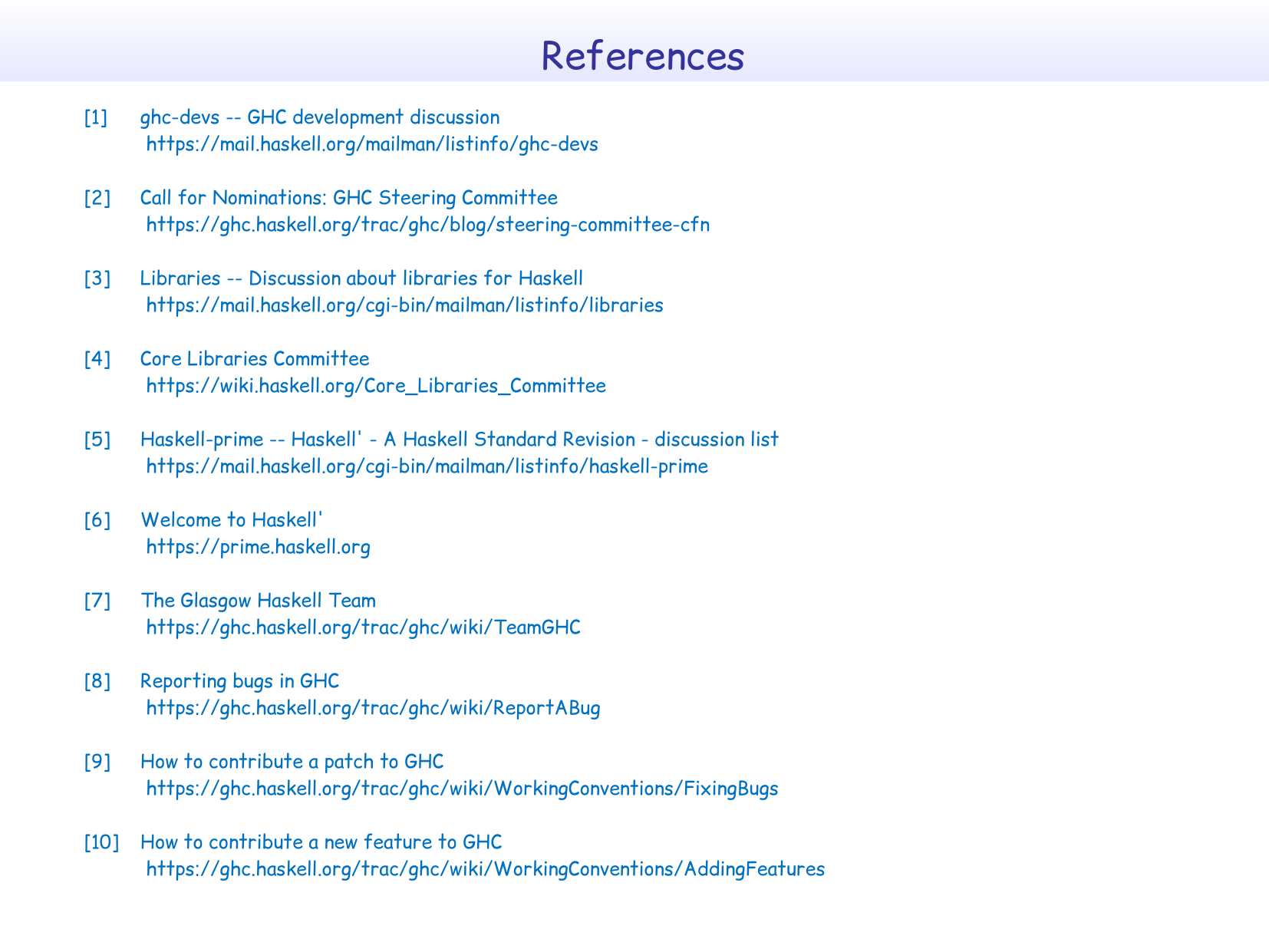

References
[1]	ghc-devs -- GHC development discussion
	 https://mail.haskell.org/mailman/listinfo/ghc-devs

[2]	Call for Nominations: GHC Steering Committee
	 https://ghc.haskell.org/trac/ghc/blog/steering-committee-cfn

[3]	Libraries -- Discussion about libraries for Haskell
	 https://mail.haskell.org/cgi-bin/mailman/listinfo/libraries

[4]	Core Libraries Committee
	 https://wiki.haskell.org/Core_Libraries_Committee

[5]	Haskell-prime -- Haskell' - A Haskell Standard Revision - discussion list
	 https://mail.haskell.org/cgi-bin/mailman/listinfo/haskell-prime

[6]	Welcome to Haskell'
	 https://prime.haskell.org

[7]	The Glasgow Haskell Team
	 https://ghc.haskell.org/trac/ghc/wiki/TeamGHC

[8]	Reporting bugs in GHC
	 https://ghc.haskell.org/trac/ghc/wiki/ReportABug

[9]	How to contribute a patch to GHC
	 https://ghc.haskell.org/trac/ghc/wiki/WorkingConventions/FixingBugs

[10]	How to contribute a new feature to GHC
	 https://ghc.haskell.org/trac/ghc/wiki/WorkingConventions/AddingFeatures